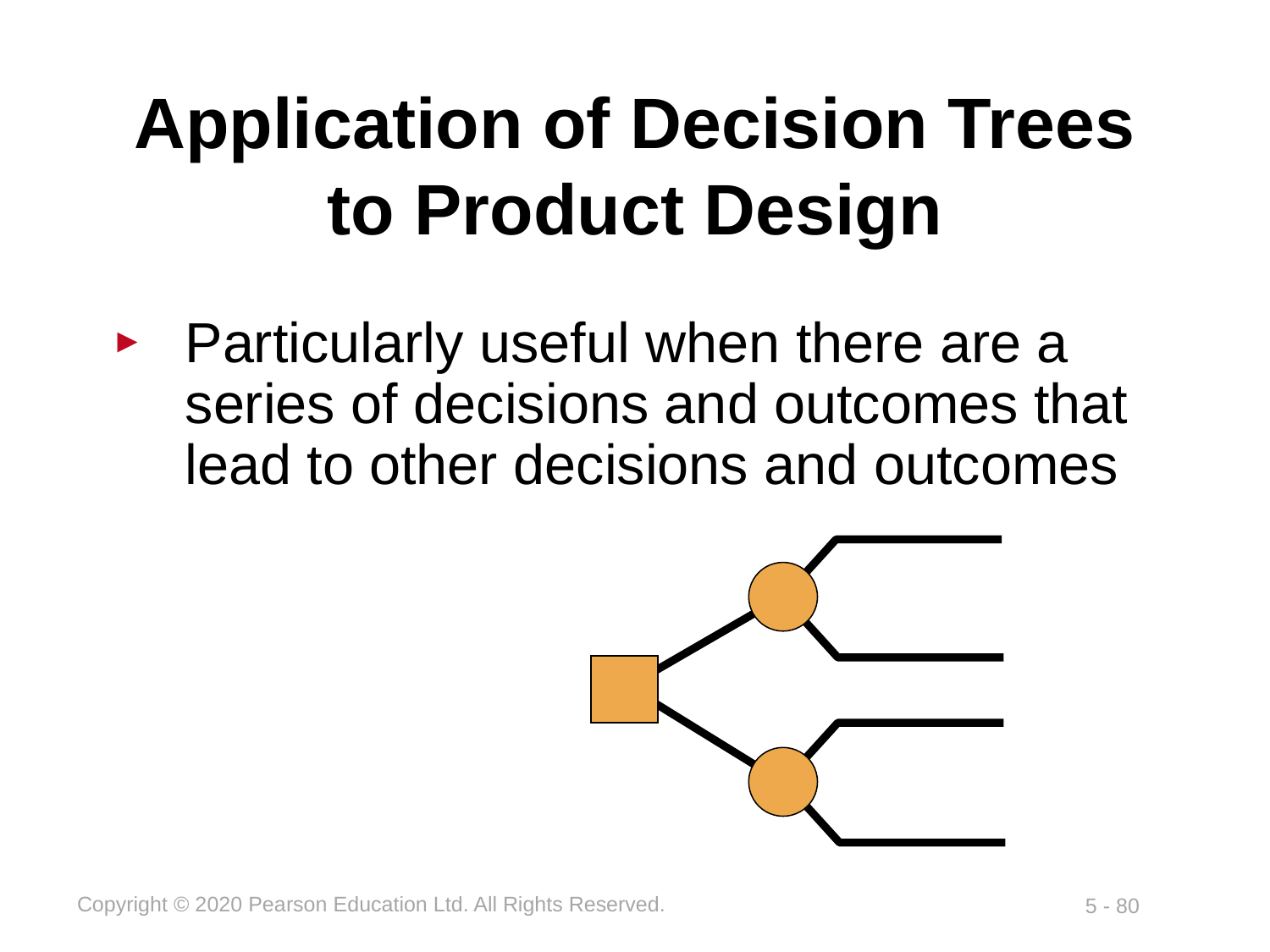

# Application of Decision Trees to Product Design
Particularly useful when there are a series of decisions and outcomes that lead to other decisions and outcomes